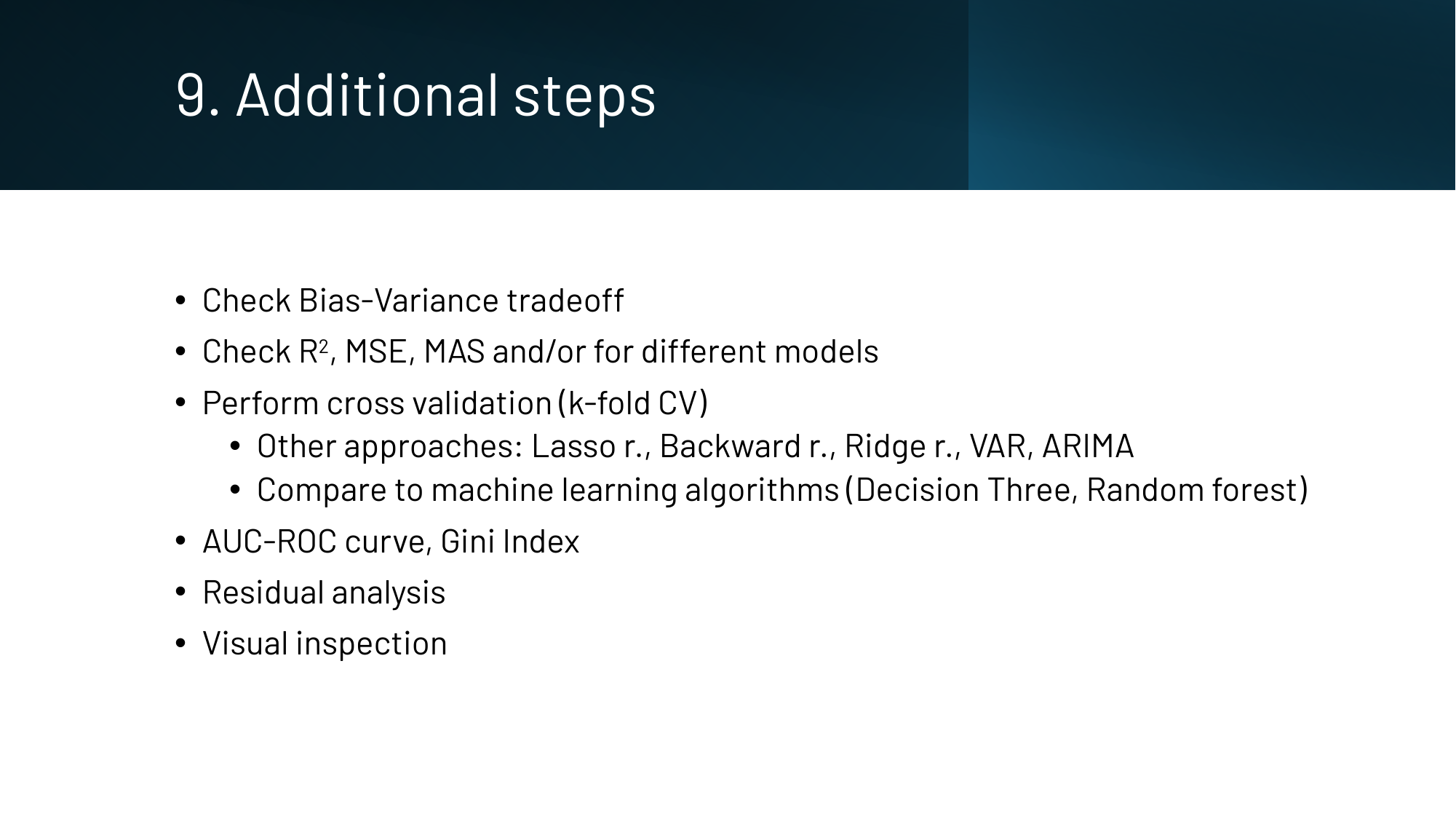

# 9. Additional steps
Check Bias-Variance tradeoff
Check R2, MSE, MAS and/or for different models
Perform cross validation (k-fold CV)
Other approaches: Lasso r., Backward r., Ridge r., VAR, ARIMA
Compare to machine learning algorithms (Decision Three, Random forest)
AUC-ROC curve, Gini Index
Residual analysis
Visual inspection